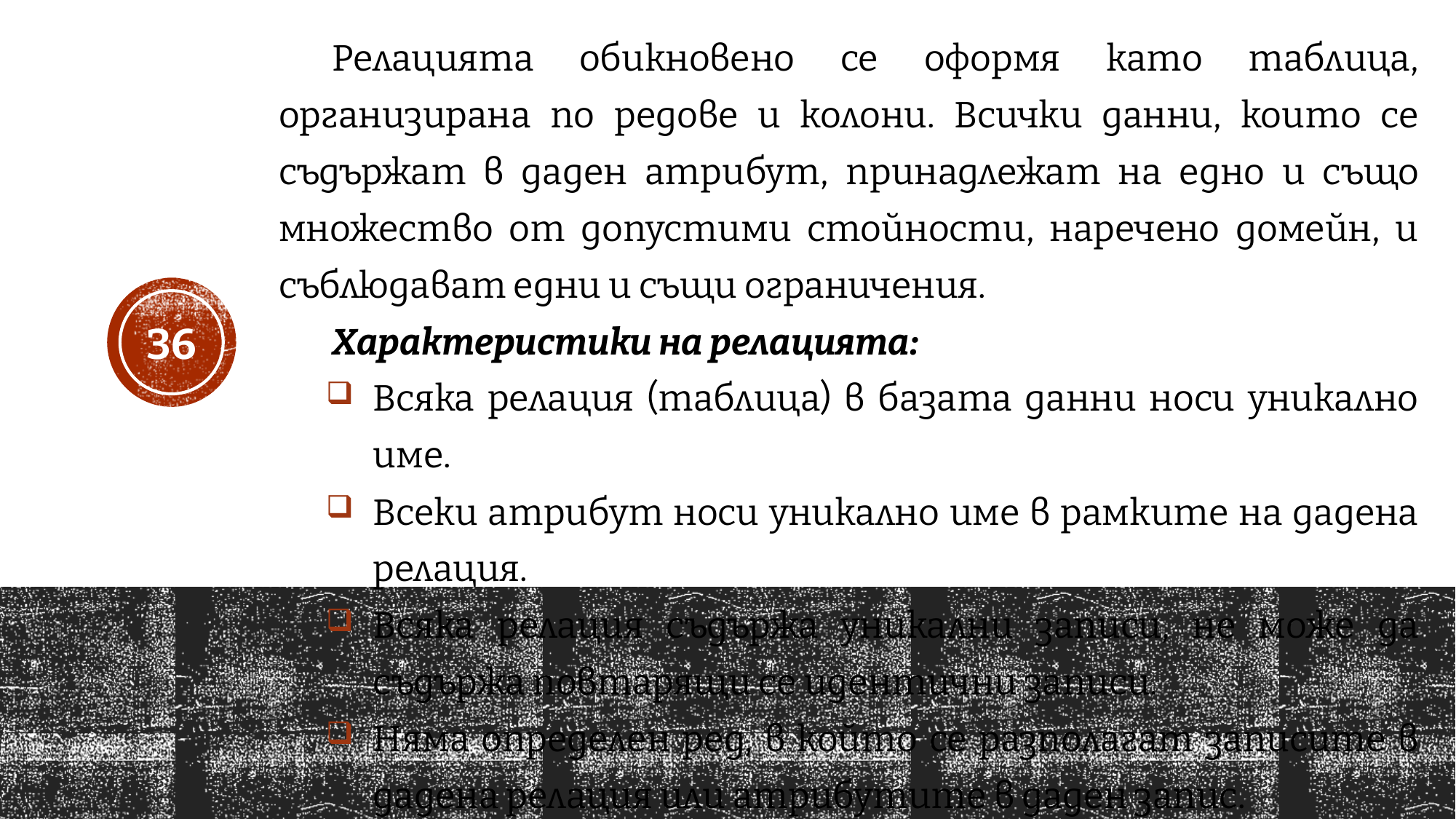

Релацията обикновено се оформя като таблица, организирана по редове и колони. Всички данни, които се съдържат в даден атрибут, принадлежат на едно и също множество от допустими стойности, наречено домейн, и съблюдават едни и същи ограничения.
Характеристики на релацията:
Всяка релация (таблица) в базата данни носи уникално име.
Всеки атрибут носи уникално име в рамките на дадена релация.
Всяка релация съдържа уникални записи, не може да съдържа повтарящи се идентични записи.
Няма определен ред, в който се разполагат записите в дадена релация или атрибутите в даден запис.
36